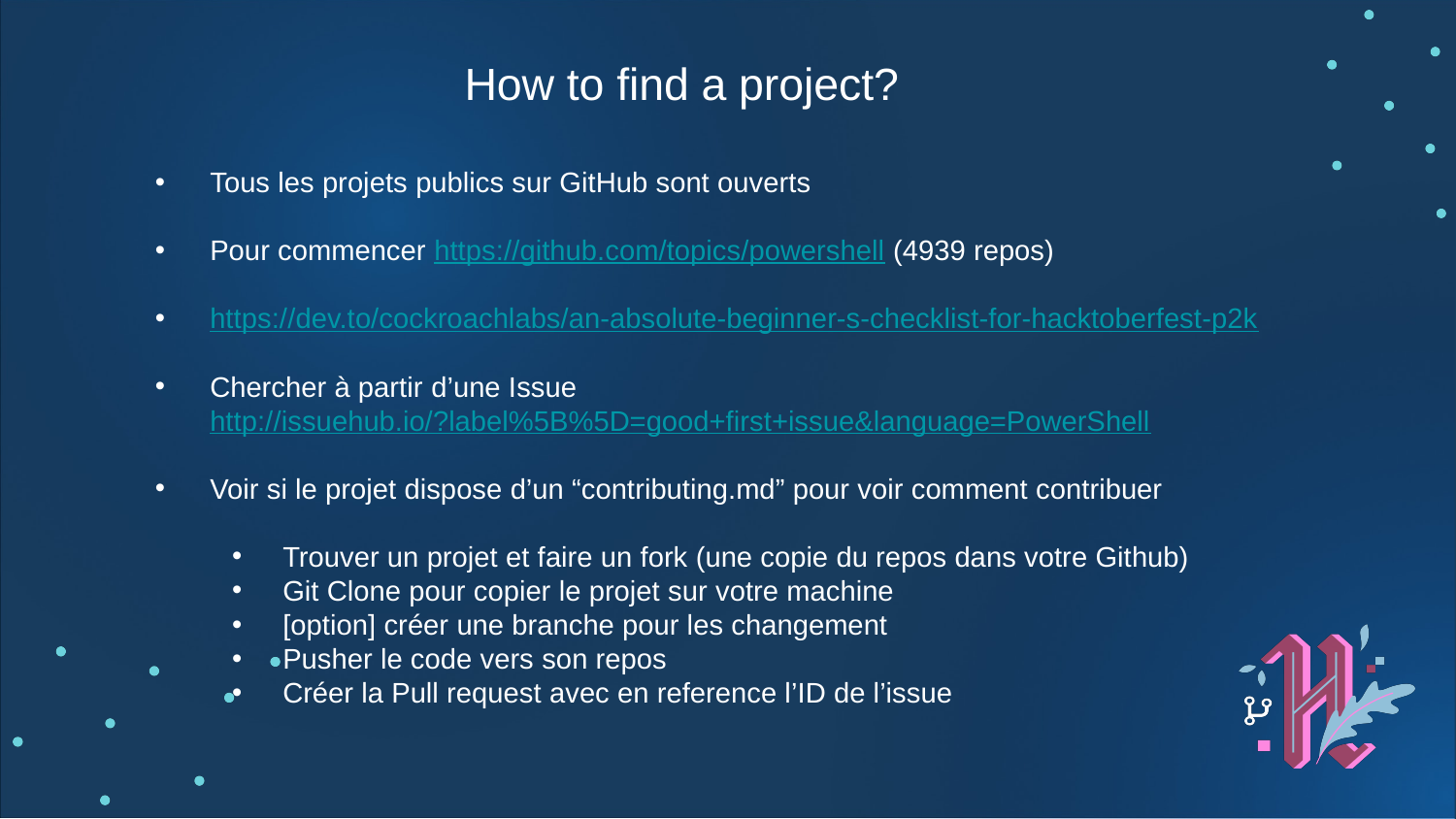

How to find a project?
Tous les projets publics sur GitHub sont ouverts

Pour commencer https://github.com/topics/powershell (4939 repos)

https://dev.to/cockroachlabs/an-absolute-beginner-s-checklist-for-hacktoberfest-p2k

Chercher à partir d’une Issue
http://issuehub.io/?label%5B%5D=good+first+issue&language=PowerShell

Voir si le projet dispose d’un “contributing.md” pour voir comment contribuer

Trouver un projet et faire un fork (une copie du repos dans votre Github)
Git Clone pour copier le projet sur votre machine
[option] créer une branche pour les changement
Pusher le code vers son repos
Créer la Pull request avec en reference l’ID de l’issue